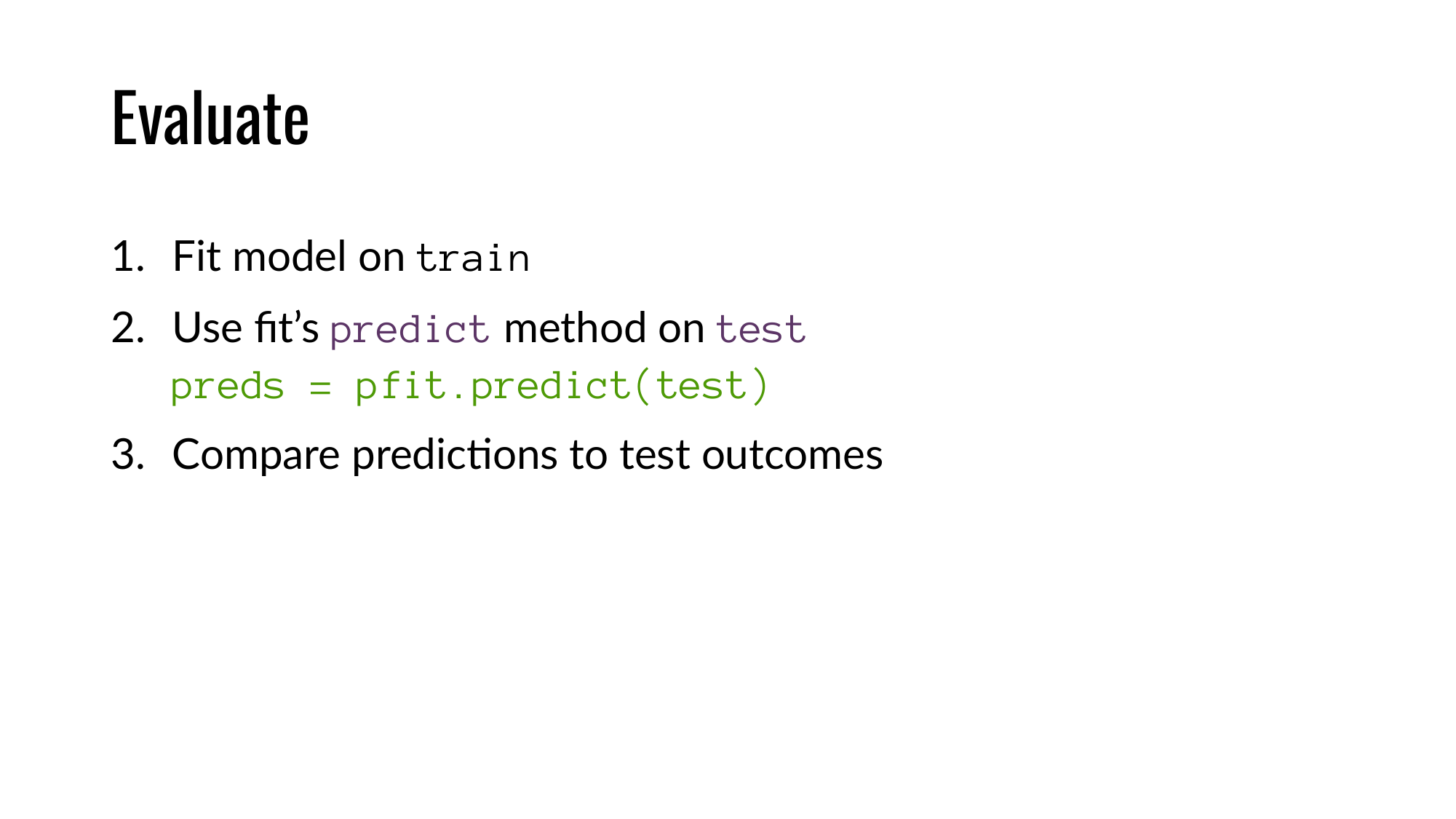

# Evaluate
Fit model on train
Use fit’s predict method on test
preds = pfit.predict(test)
Compare predictions to test outcomes